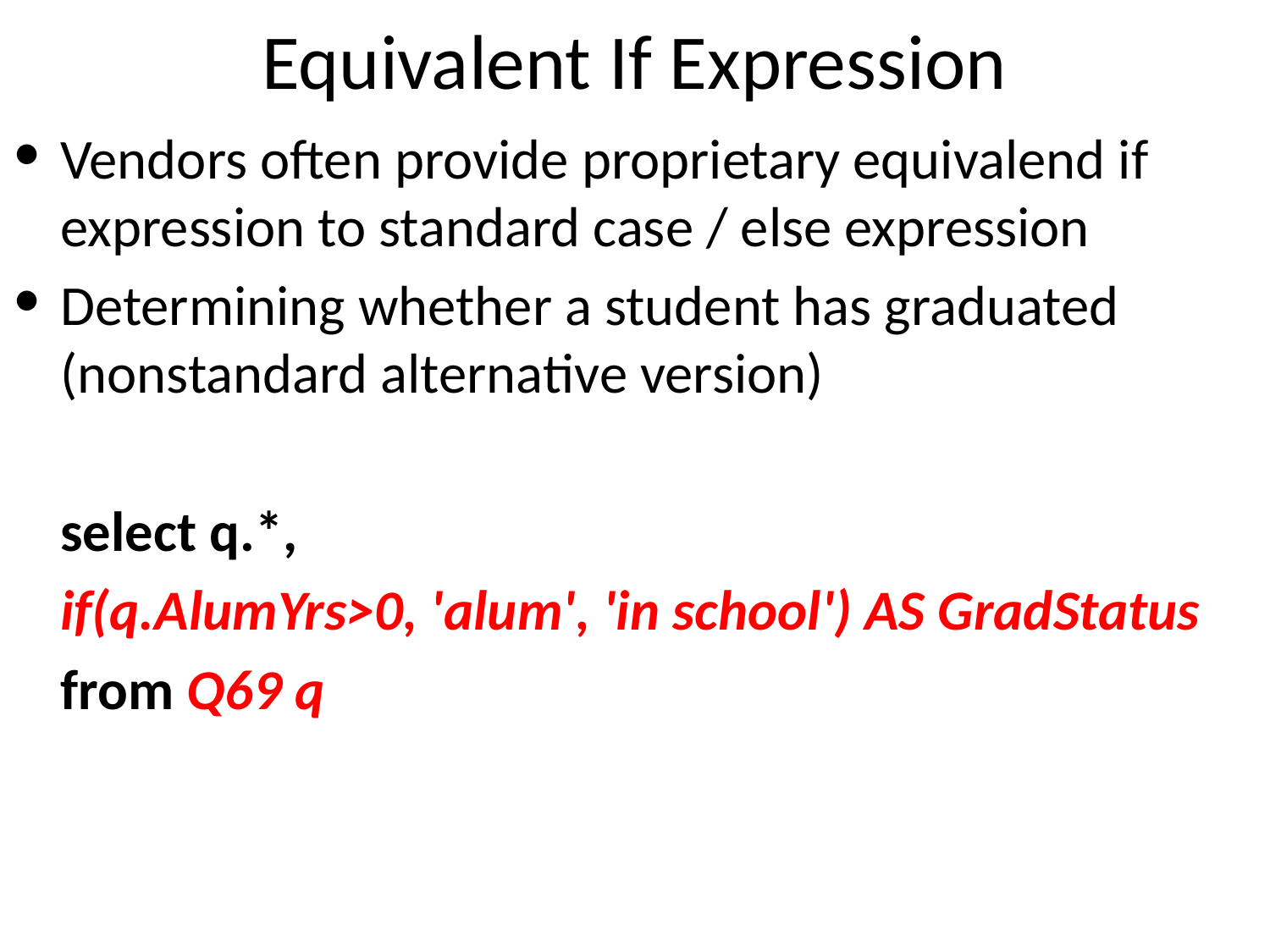

# Equivalent If Expression
Vendors often provide proprietary equivalend if expression to standard case / else expression
Determining whether a student has graduated (nonstandard alternative version)

	select q.*,
	if(q.AlumYrs>0, 'alum', 'in school') AS GradStatus
	from Q69 q